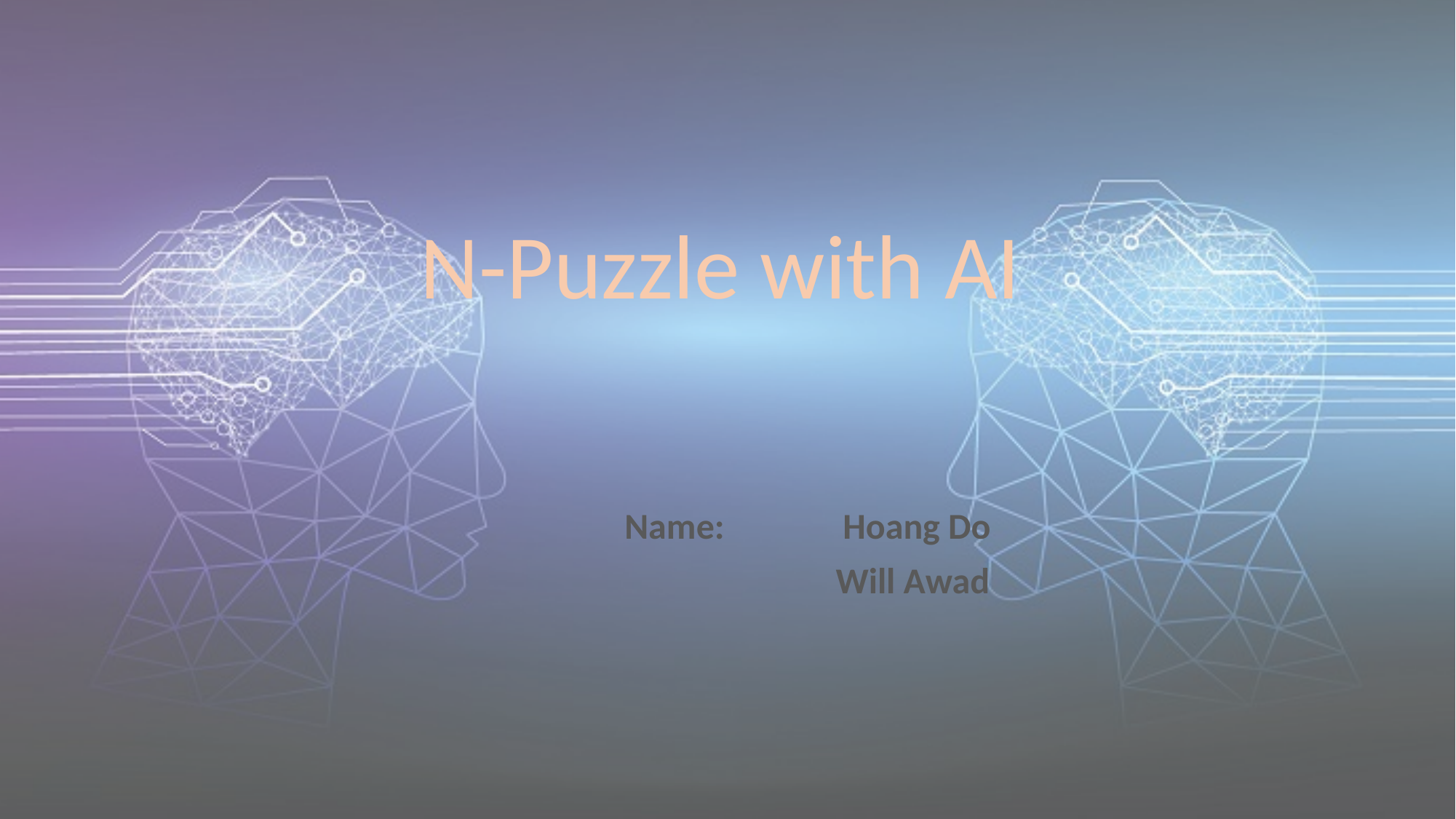

# N-Puzzle with AI
Name: 		Hoang Do
		Will Awad